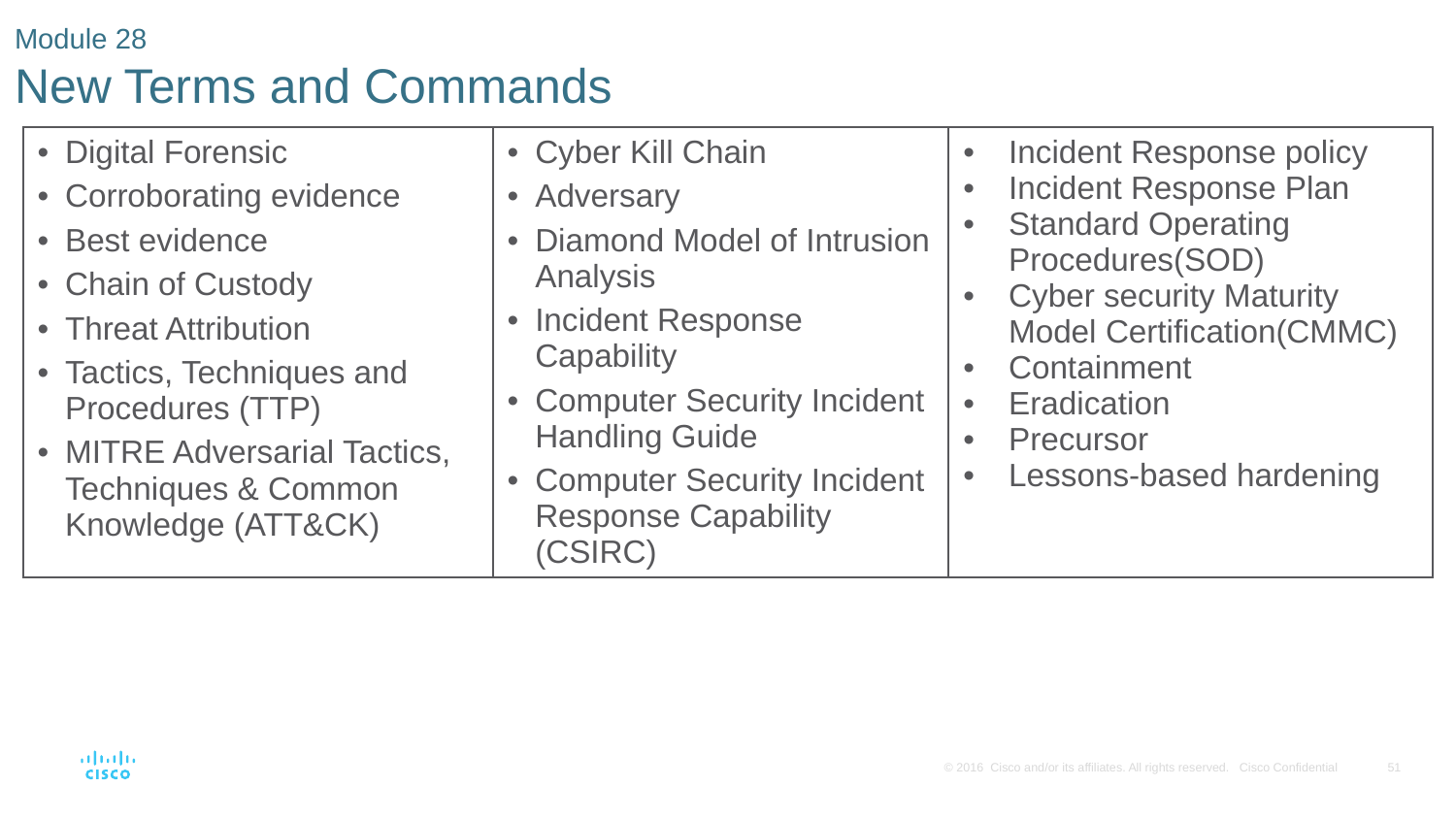

# Module 28 New Terms and Commands
| Digital Forensic Corroborating evidence Best evidence Chain of Custody Threat Attribution Tactics, Techniques and Procedures (TTP) MITRE Adversarial Tactics, Techniques & Common Knowledge (ATT&CK) | Cyber Kill Chain Adversary Diamond Model of Intrusion Analysis Incident Response Capability Computer Security Incident Handling Guide Computer Security Incident Response Capability (CSIRC) | Incident Response policy Incident Response Plan Standard Operating Procedures(SOD) Cyber security Maturity Model Certification(CMMC) Containment Eradication Precursor Lessons-based hardening |
| --- | --- | --- |